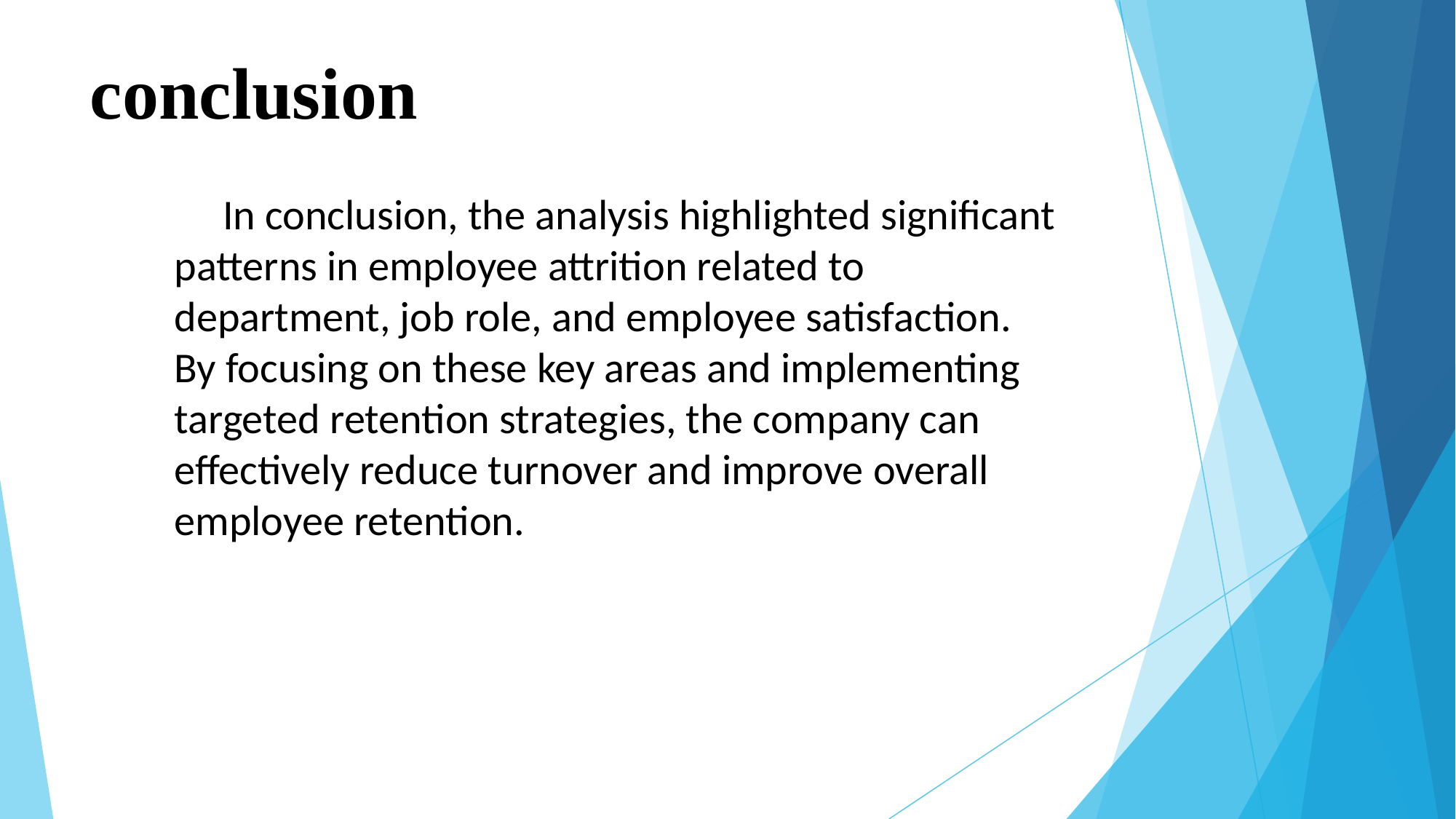

# conclusion
     In conclusion, the analysis highlighted significant patterns in employee attrition related to department, job role, and employee satisfaction.
By focusing on these key areas and implementing targeted retention strategies, the company can effectively reduce turnover and improve overall employee retention.